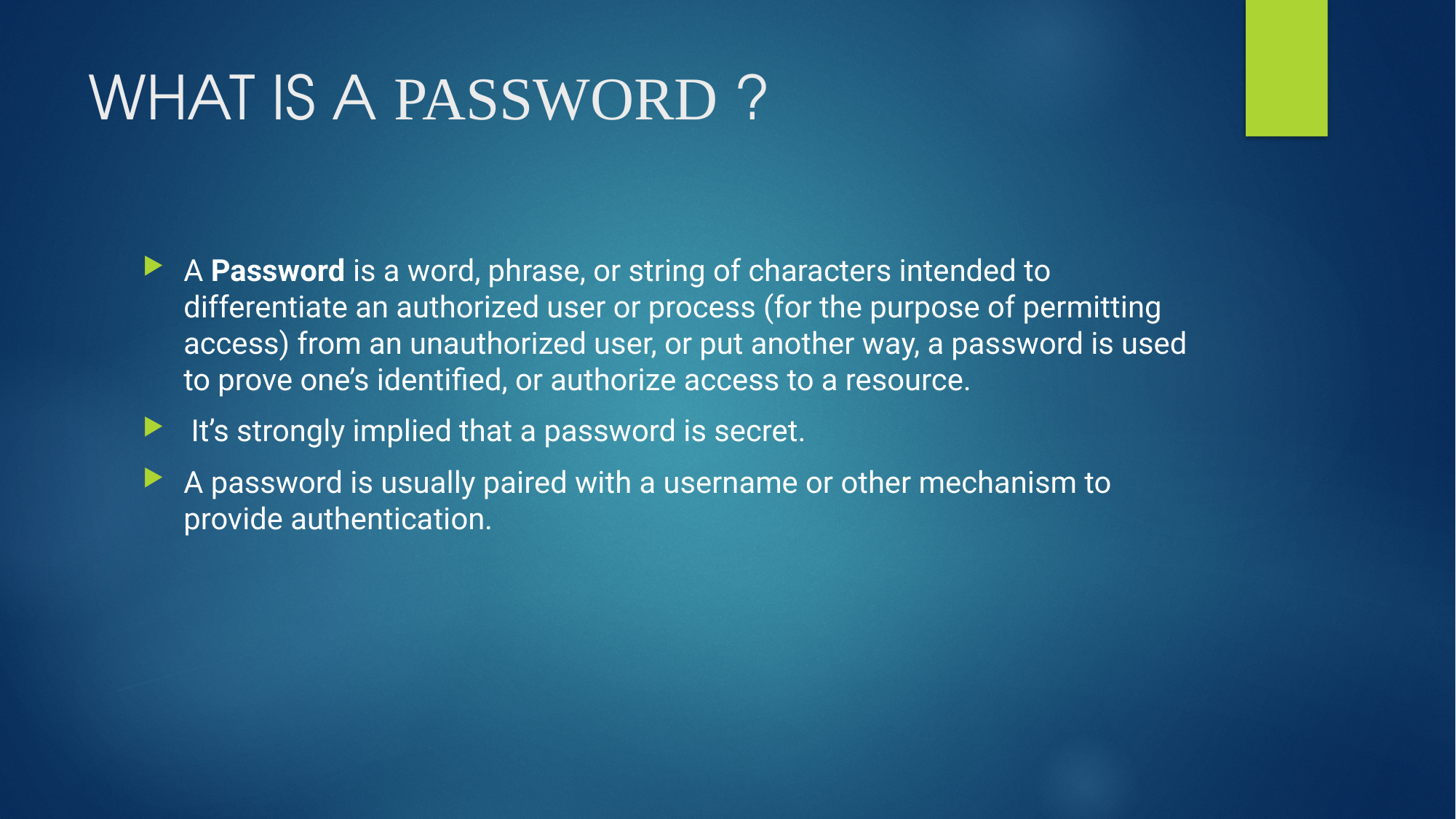

# WHAT IS A PASSWORD ?
A Password is a word, phrase, or string of characters intended to differentiate an authorized user or process (for the purpose of permitting access) from an unauthorized user, or put another way, a password is used to prove one’s identified, or authorize access to a resource.
 It’s strongly implied that a password is secret.
A password is usually paired with a username or other mechanism to provide authentication.